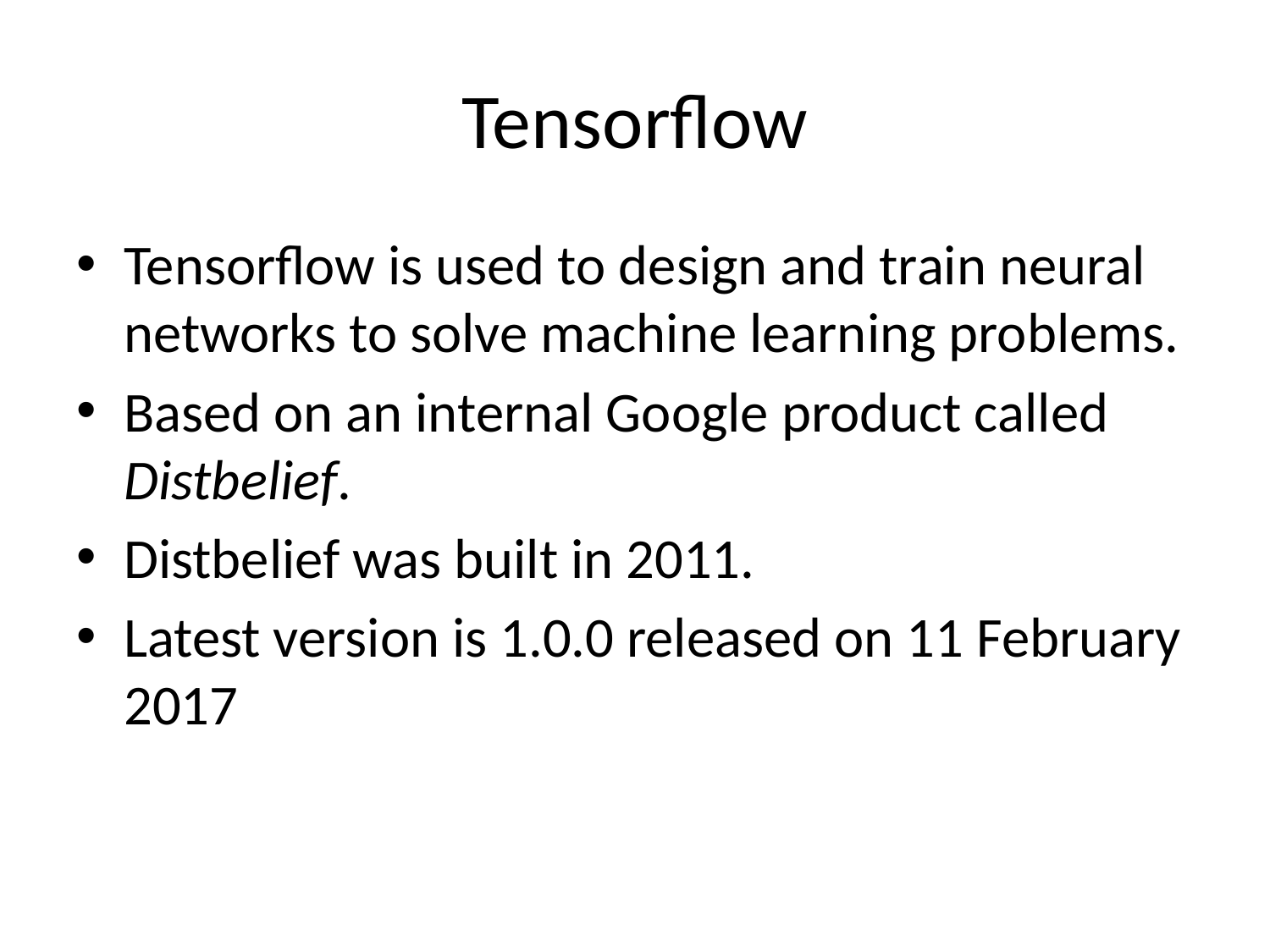

# Tensorflow
Tensorflow is used to design and train neural networks to solve machine learning problems.
Based on an internal Google product called Distbelief.
Distbelief was built in 2011.
Latest version is 1.0.0 released on 11 February 2017